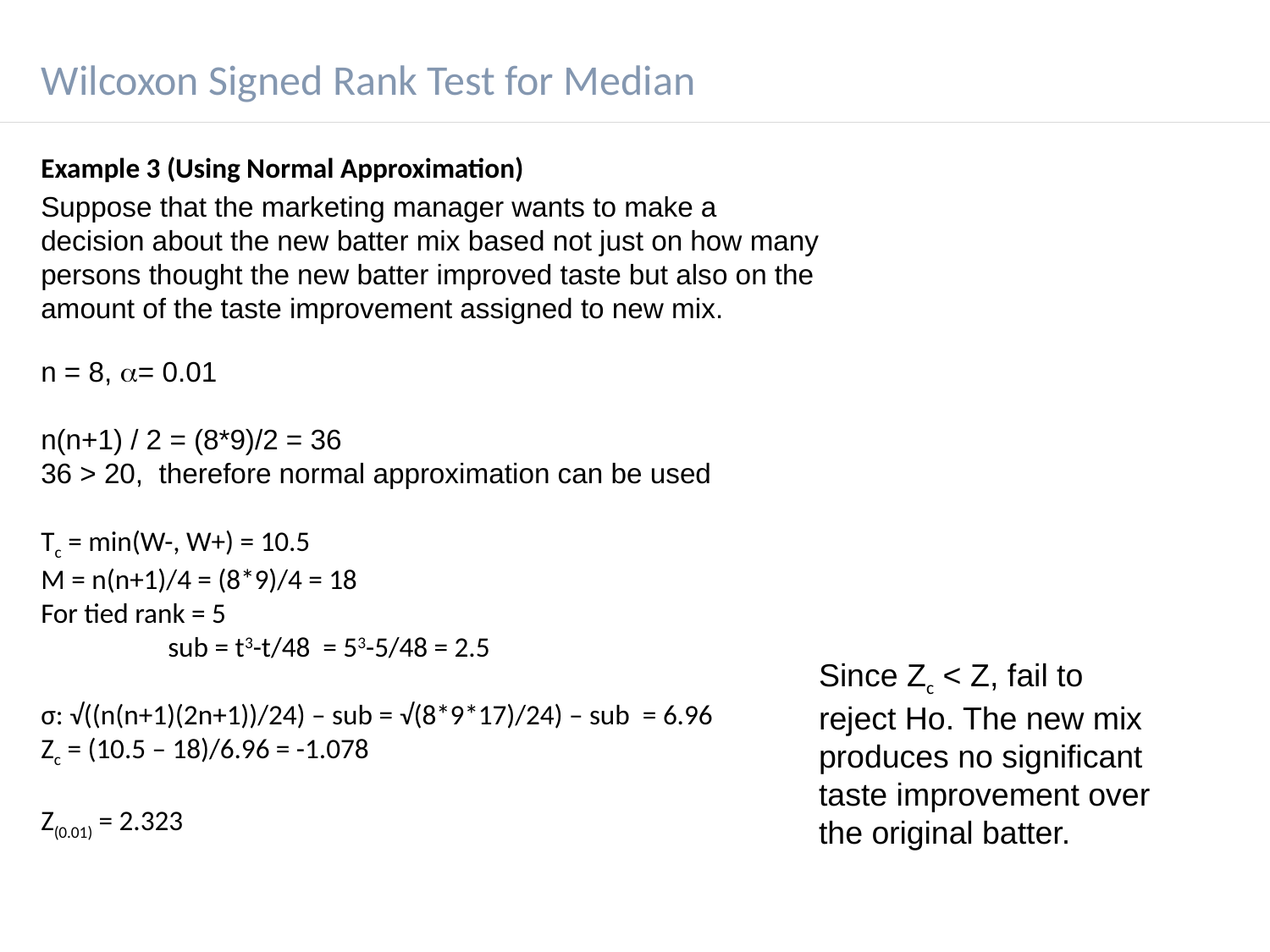

Wilcoxon Signed Rank Test for Median
Example 3 (Using Normal Approximation)

Suppose that the marketing manager wants to make a decision about the new batter mix based not just on how many persons thought the new batter improved taste but also on the  amount of the taste improvement assigned to new mix.
n = 8, α= 0.01

n(n+1) / 2 = (8*9)/2 = 36
36 > 20,  therefore normal approximation can be used

Tc = min(W-, W+) = 10.5
Μ = n(n+1)/4 = (8*9)/4 = 18
For tied rank = 5
	sub = t3-t/48  = 53-5/48 = 2.5

σ: √((n(n+1)(2n+1))/24) – sub = √(8*9*17)/24) – sub  = 6.96
Zc = (10.5 – 18)/6.96 = -1.078

Z(0.01) = 2.323

Since Zc < Z, fail to reject Ho. The new mix produces no significant taste improvement over the original batter.
10